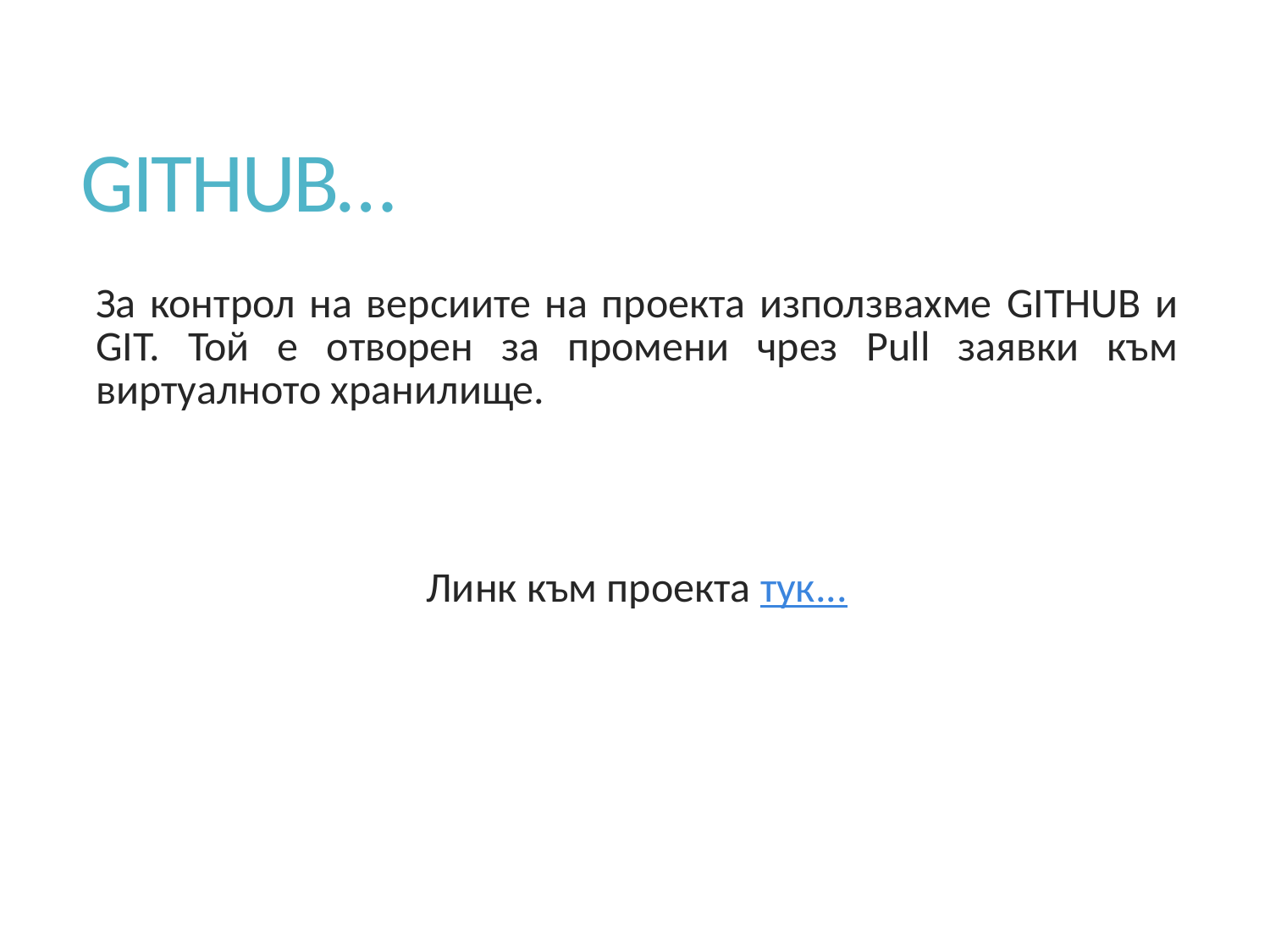

# GITHUB…
За контрол на версиите на проекта използвахме GITHUB и GIT. Той е отворен за промени чрез Pull заявки към виртуалното хранилище.

Линк към проекта тук...